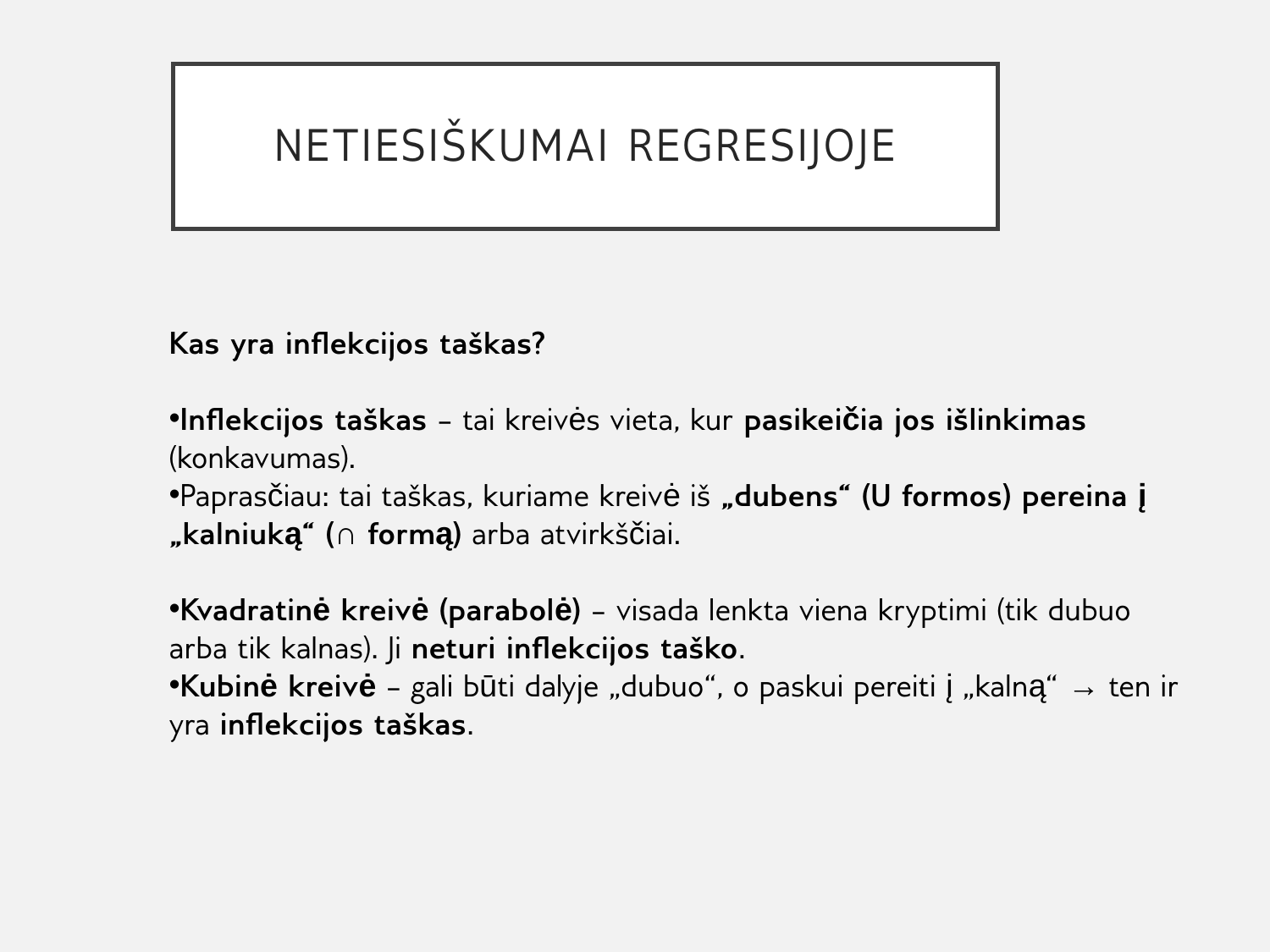

# Netiesiškumai regresijoje
Kas yra inflekcijos taškas?

Inflekcijos taškas – tai kreivės vieta, kur pasikeičia jos išlinkimas (konkavumas).
Paprasčiau: tai taškas, kuriame kreivė iš „dubens“ (U formos) pereina į „kalniuką“ (∩ formą) arba atvirkščiai.
Kvadratinė kreivė (parabolė) – visada lenkta viena kryptimi (tik dubuo arba tik kalnas). Ji neturi inflekcijos taško.
Kubinė kreivė – gali būti dalyje „dubuo“, o paskui pereiti į „kalną“ → ten ir yra inflekcijos taškas.